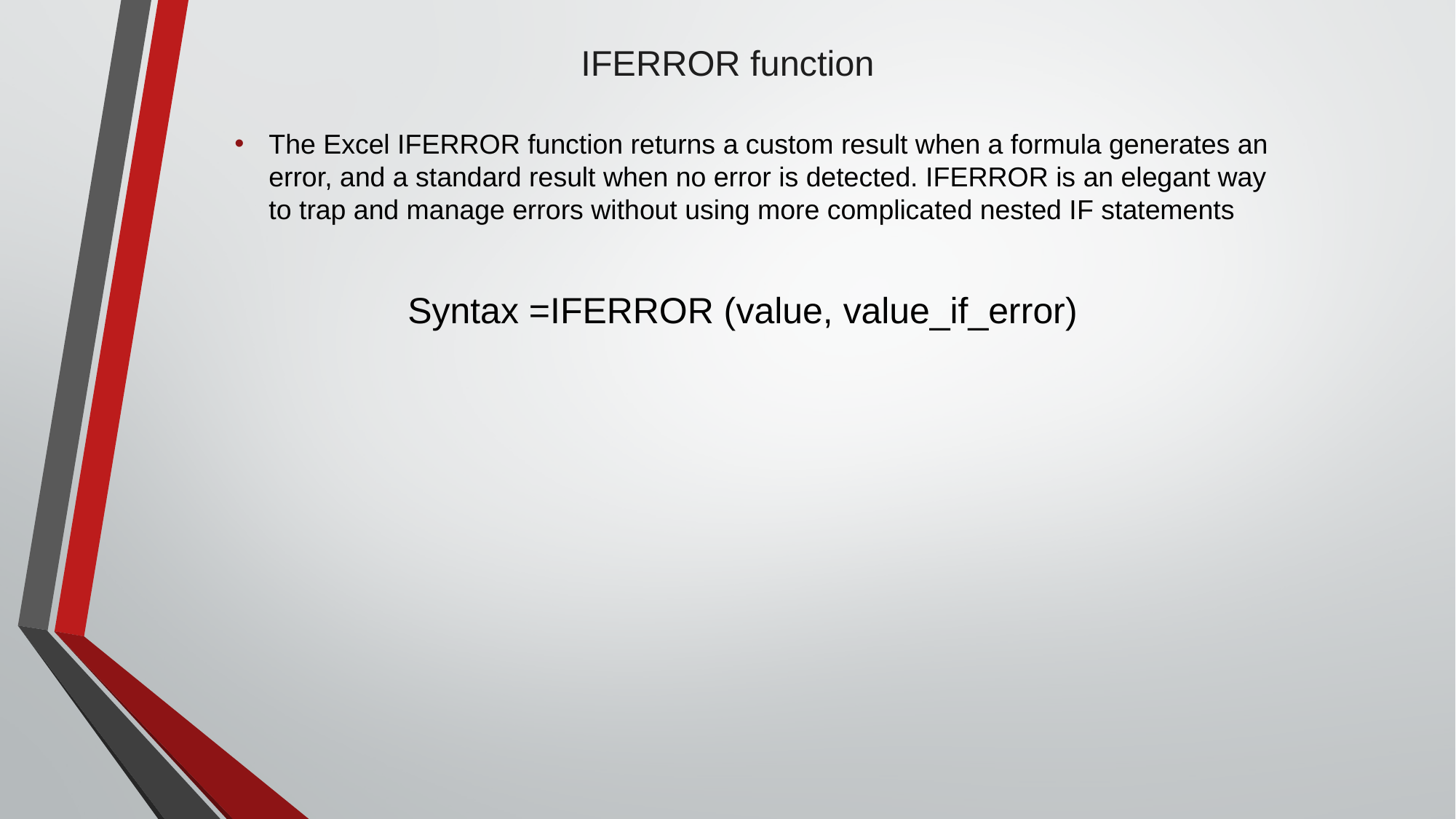

# IFERROR function
The Excel IFERROR function returns a custom result when a formula generates an error, and a standard result when no error is detected. IFERROR is an elegant way to trap and manage errors without using more complicated nested IF statements

Syntax =IFERROR (value, value_if_error)